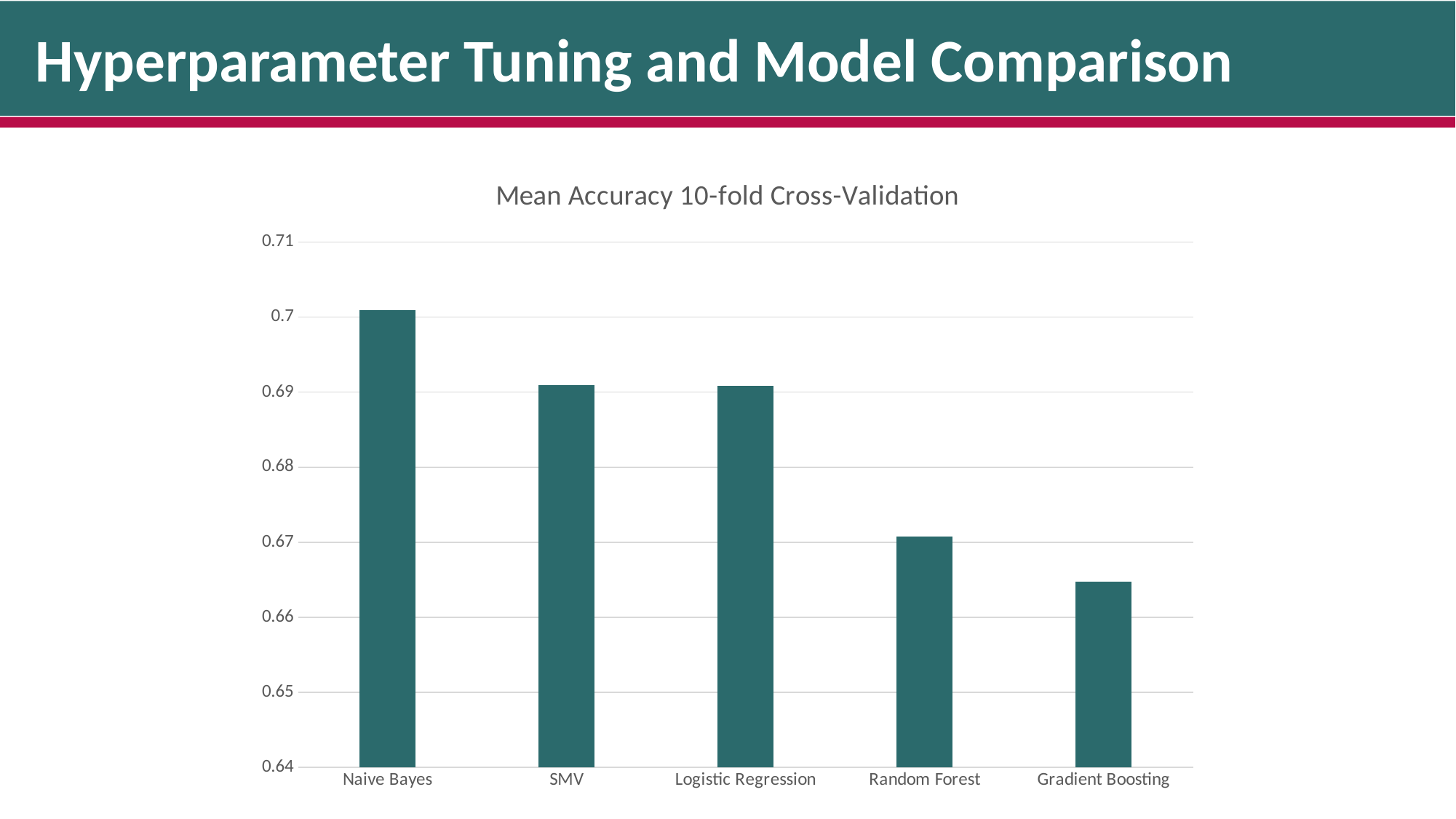

Hyperparameter Tuning and Model Comparison

### Chart: Mean Accuracy 10-fold Cross-Validation

| Category | Mean |
|---|---|
| Naive Bayes | 0.7009 |
| SMV | 0.6909 |
| Logistic Regression | 0.6908 |
| Random Forest | 0.6708 |
| Gradient Boosting | 0.6647 |